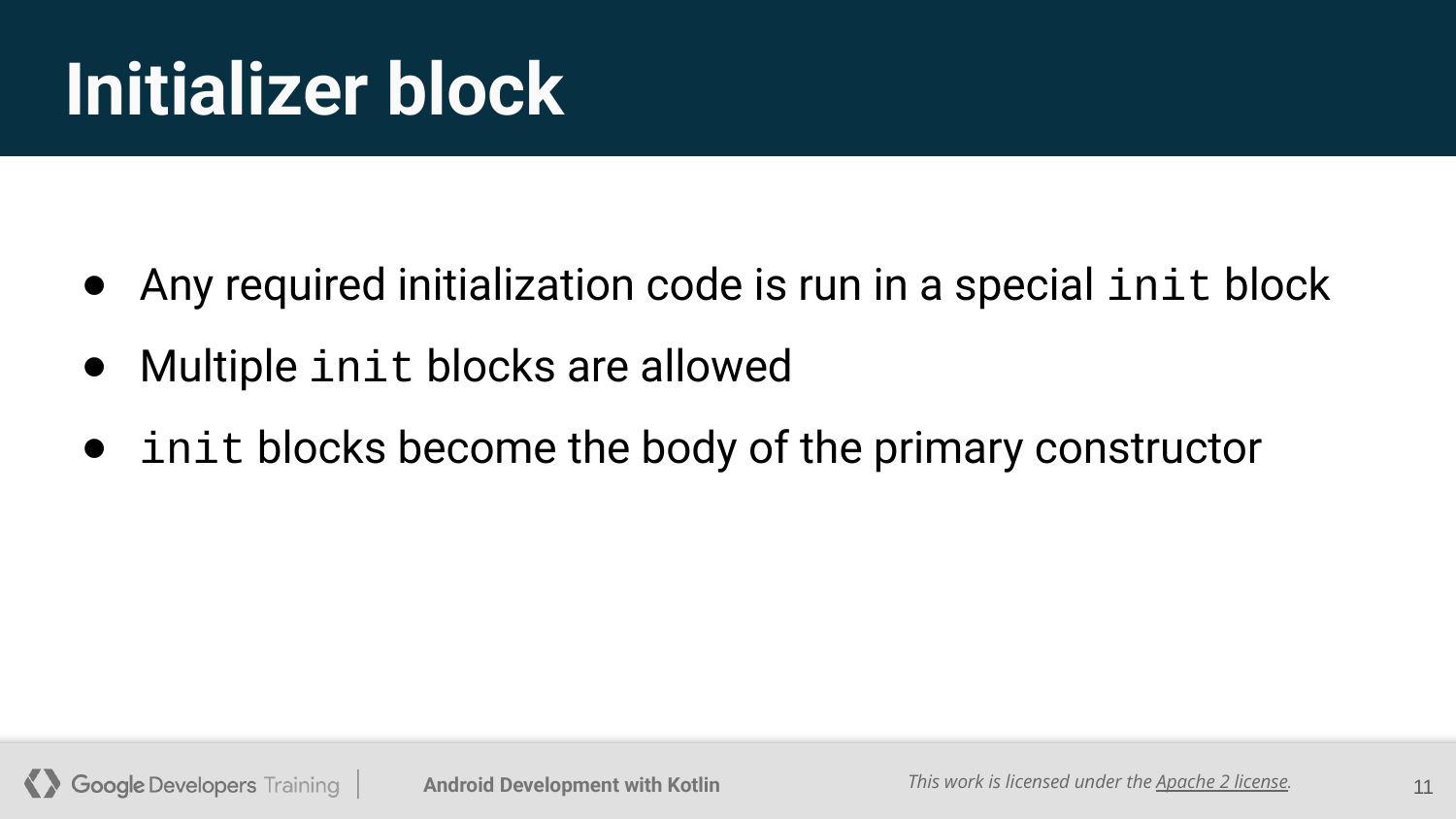

# Initializer block
Any required initialization code is run in a special init block
Multiple init blocks are allowed
init blocks become the body of the primary constructor
11